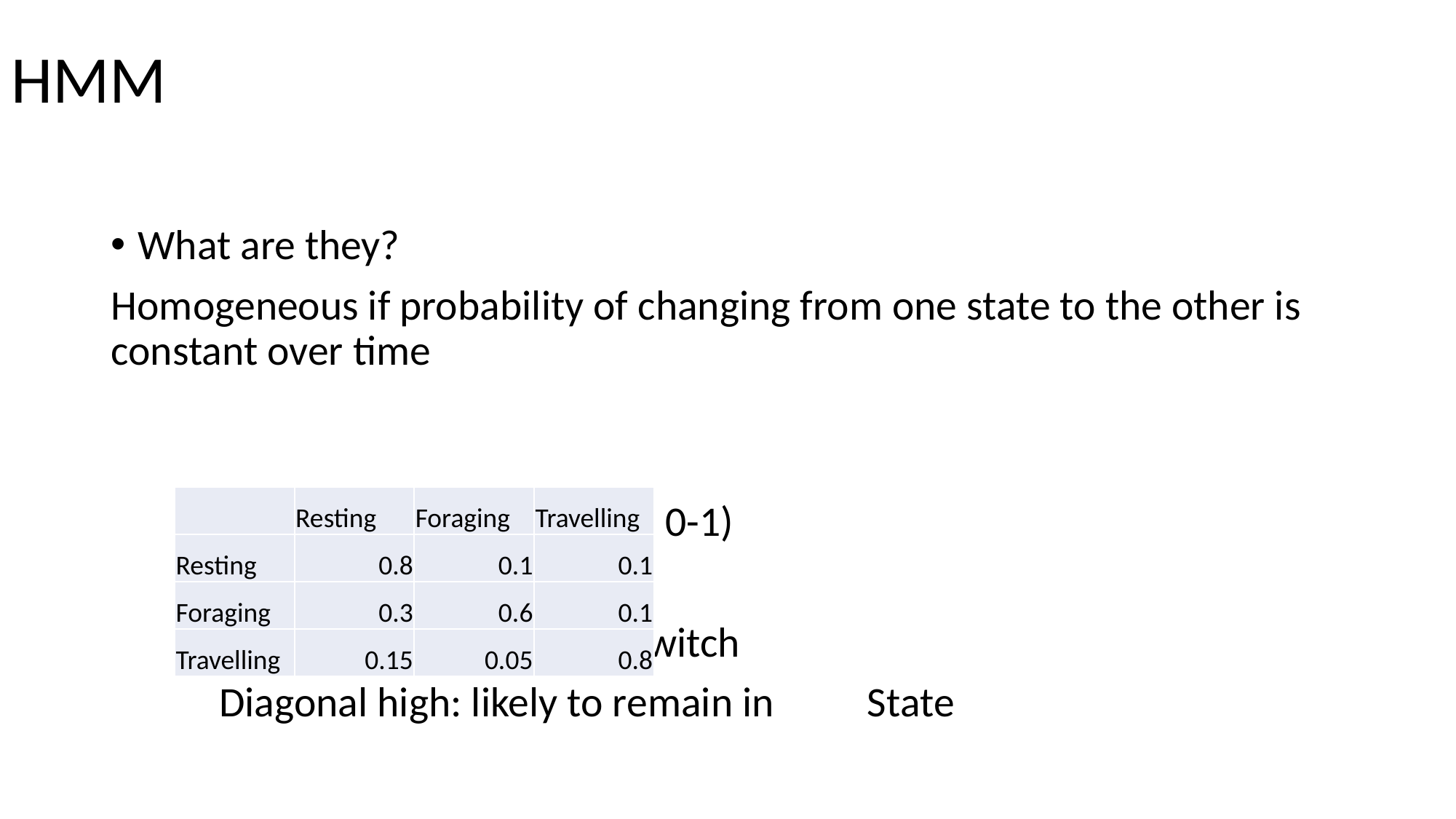

# HMM
What are they?
Homogeneous if probability of changing from one state to the other is constant over time

						All probabilities (between 0-1)
						Sum row = 1
						Reducible: prob. 0 can’t switch
						Diagonal high: likely to remain in 						State

|  | Resting | Foraging | Travelling |
| --- | --- | --- | --- |
| Resting | 0.8 | 0.1 | 0.1 |
| Foraging | 0.3 | 0.6 | 0.1 |
| Travelling | 0.15 | 0.05 | 0.8 |